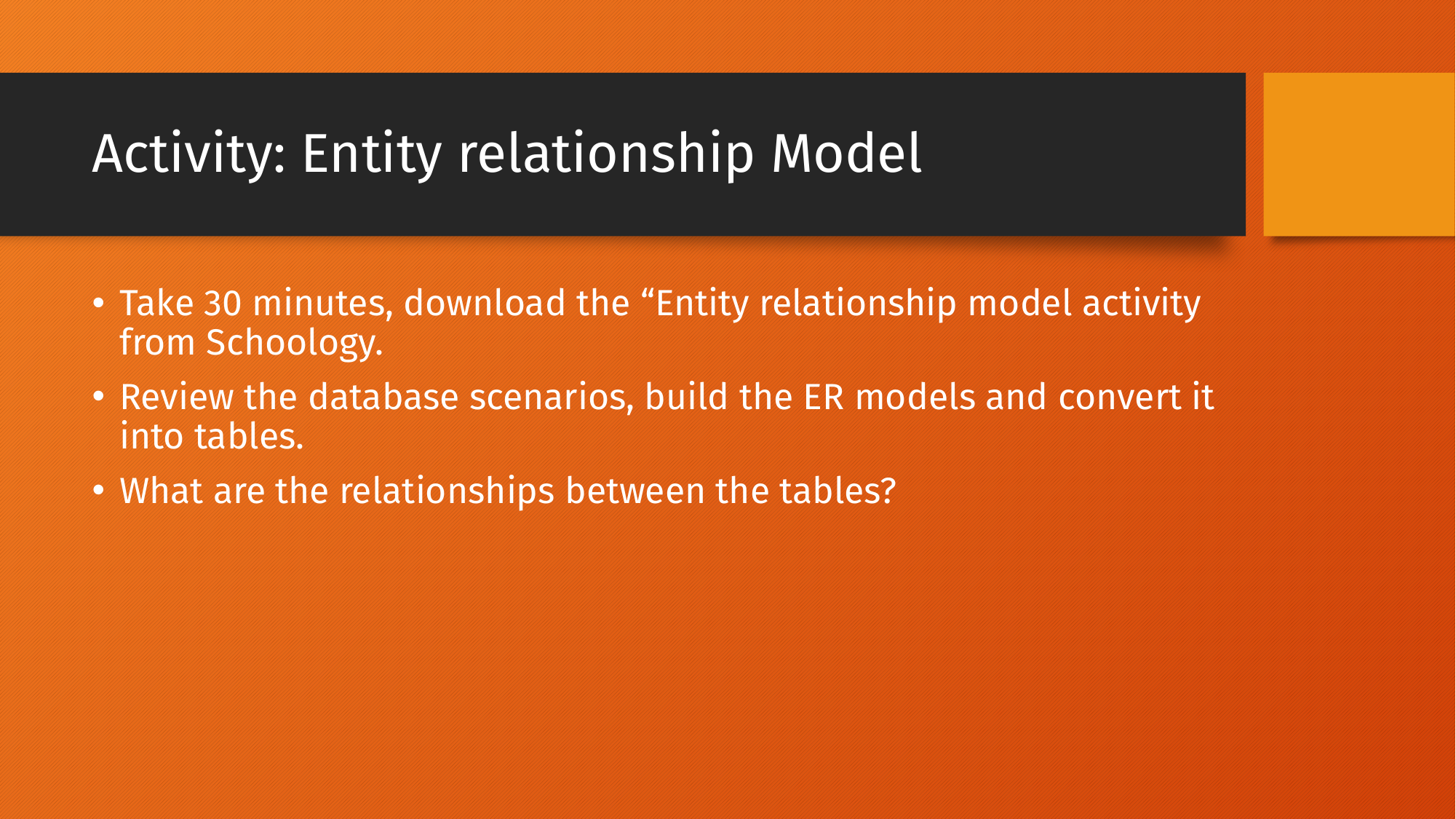

# Activity: Entity relationship Model
Take 30 minutes, download the “Entity relationship model activity from Schoology.
Review the database scenarios, build the ER models and convert it into tables.
What are the relationships between the tables?